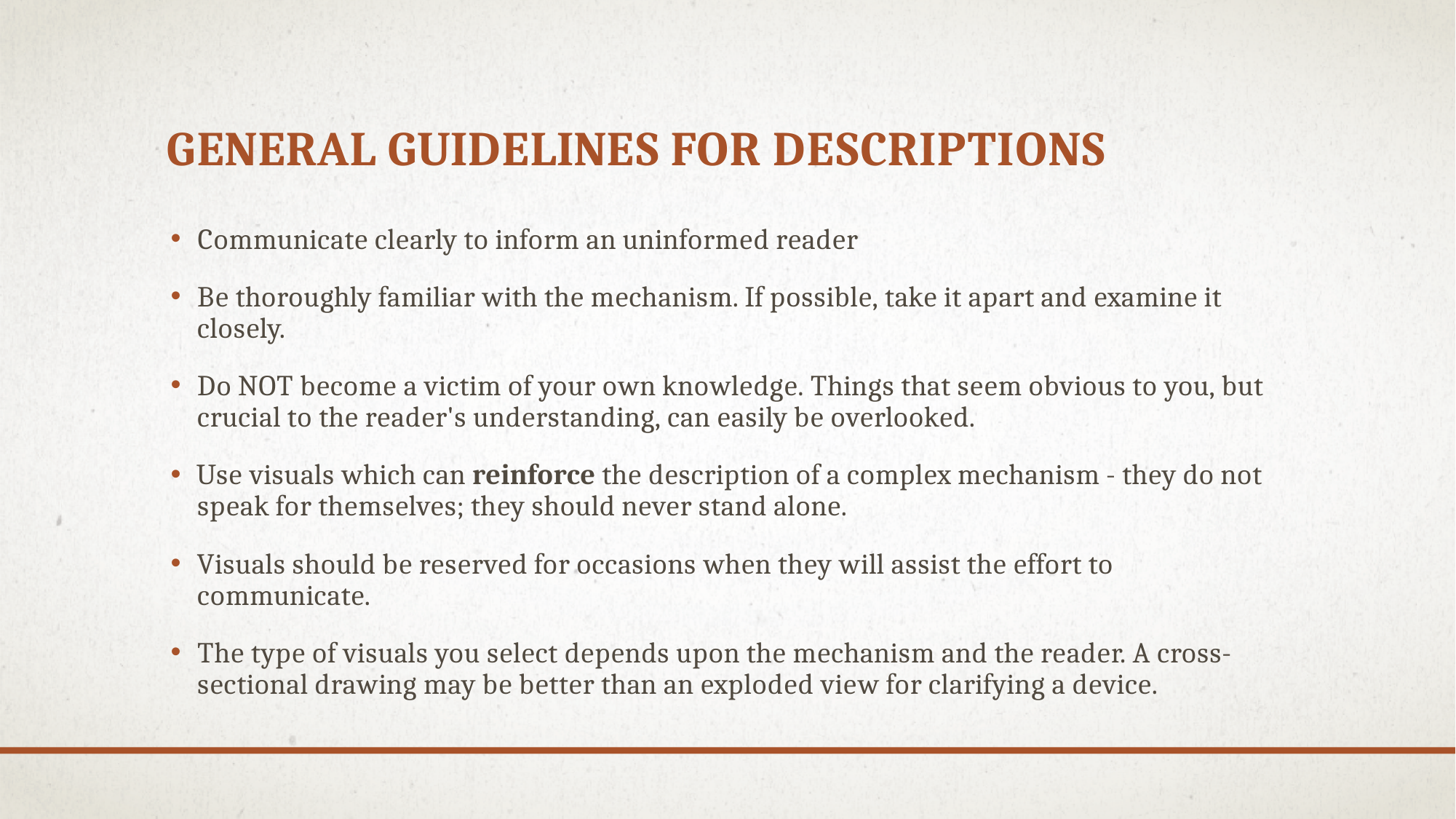

# General guidelines for descriptions
Communicate clearly to inform an uninformed reader
Be thoroughly familiar with the mechanism. If possible, take it apart and examine it closely.
Do NOT become a victim of your own knowledge. Things that seem obvious to you, but crucial to the reader's understanding, can easily be overlooked.
Use visuals which can reinforce the description of a complex mechanism - they do not speak for themselves; they should never stand alone.
Visuals should be reserved for occasions when they will assist the effort to communicate.
The type of visuals you select depends upon the mechanism and the reader. A cross-sectional drawing may be better than an exploded view for clarifying a device.